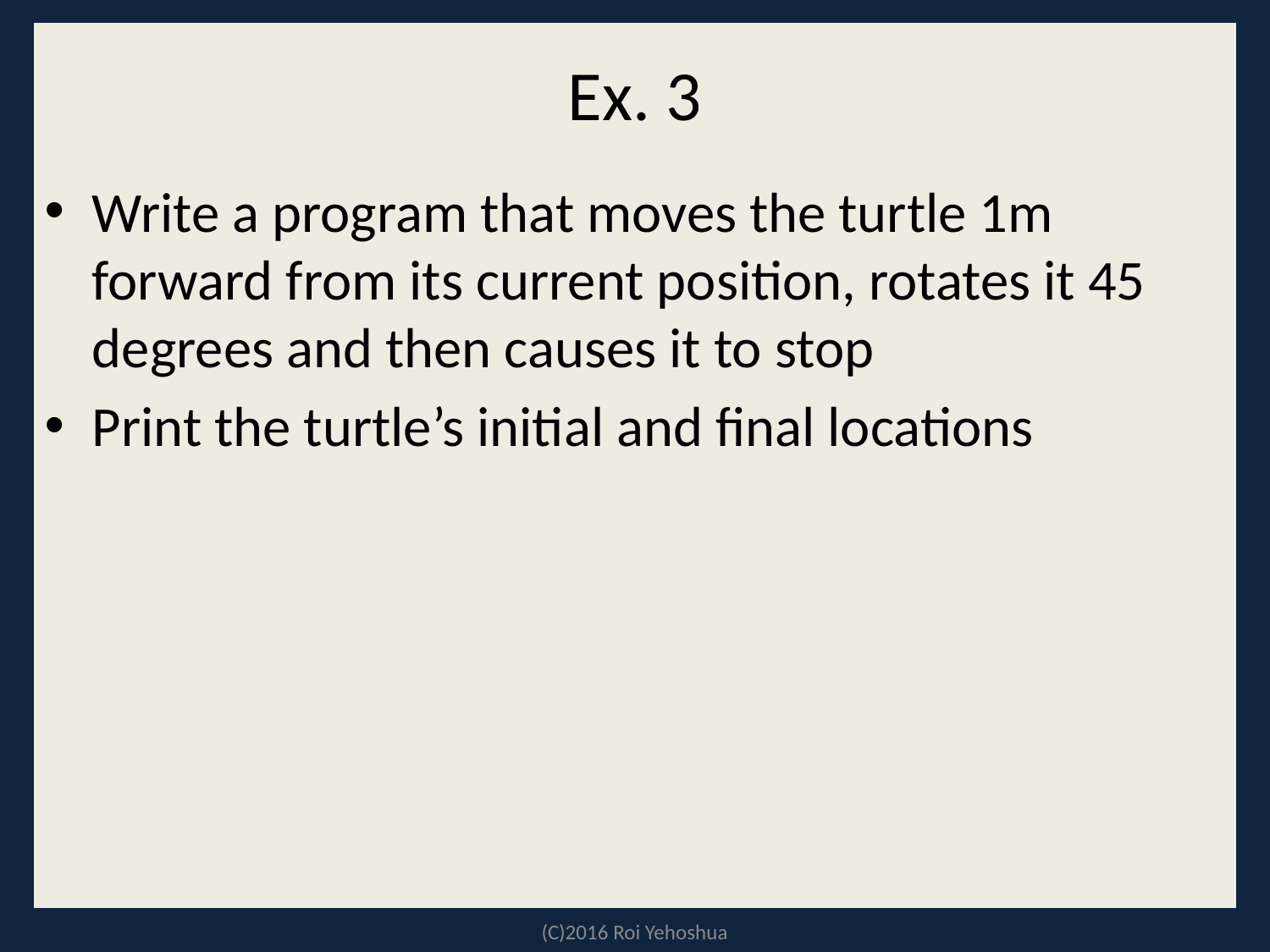

# Ex. 3
Write a program that moves the turtle 1m forward from its current position, rotates it 45 degrees and then causes it to stop
Print the turtle’s initial and final locations

(C)2016 Roi Yehoshua